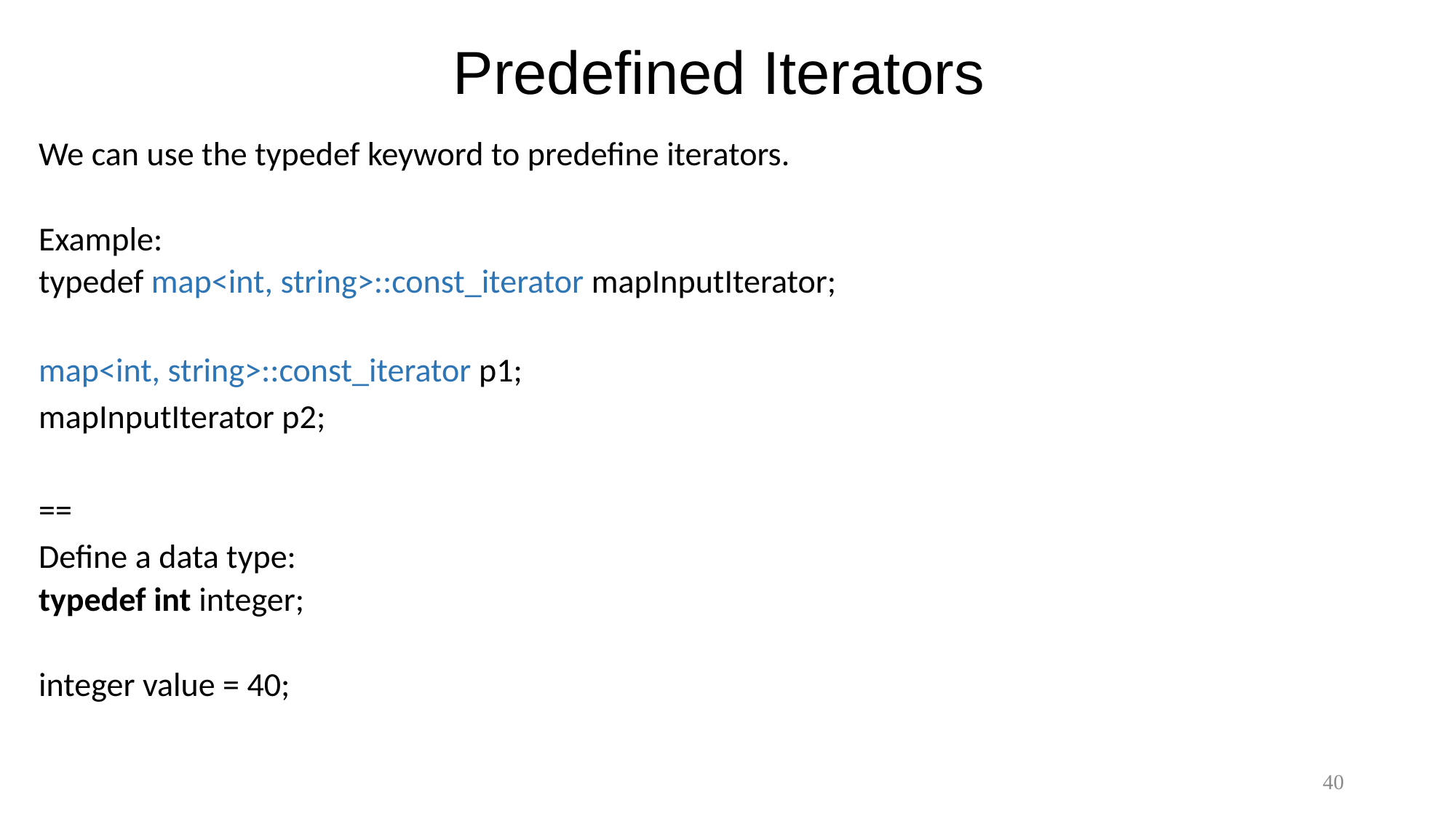

# Predefined Iterators
We can use the typedef keyword to predefine iterators.

Example:
typedef map<int, string>::const_iterator mapInputIterator;

map<int, string>::const_iterator p1;
mapInputIterator p2;

==
Define a data type:
typedef int integer;

integer value = 40;

40